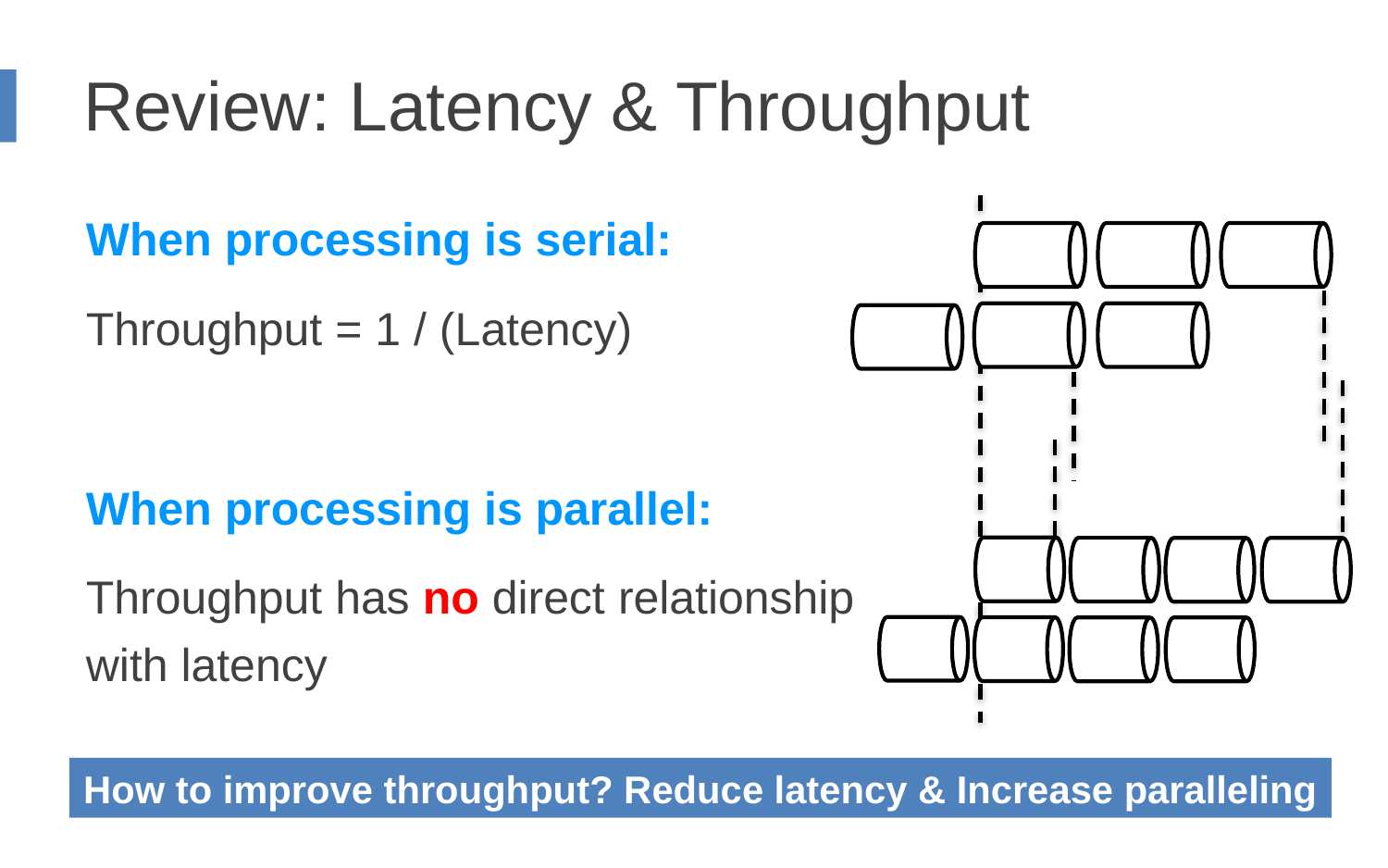

# Review: Latency & Throughput
When processing is serial:
Throughput = 1 / (Latency)

When processing is parallel:
Throughput has no direct relationship
with latency

How to improve throughput? Reduce latency & Increase paralleling